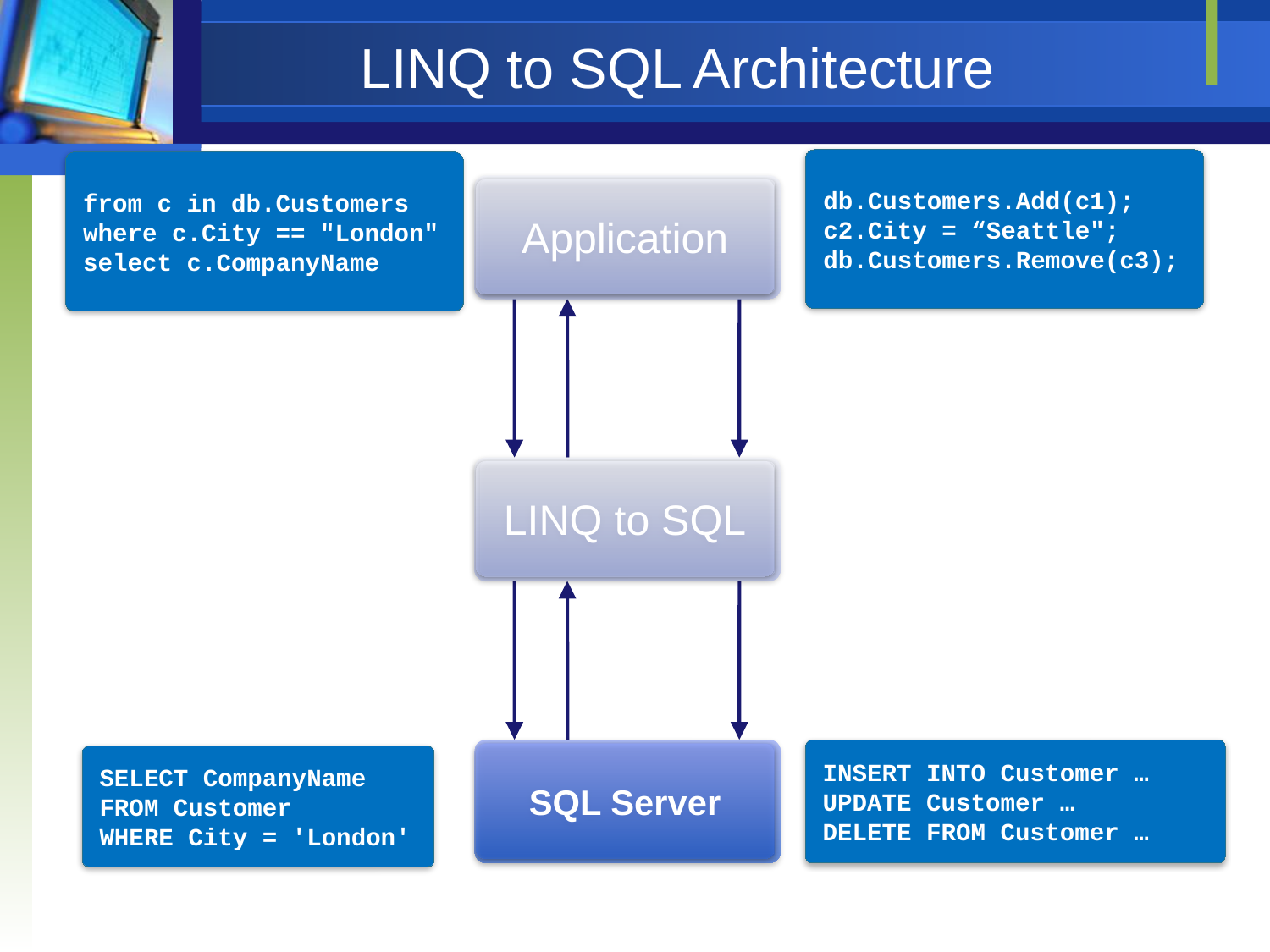

# LINQ to SQL Architecture
db.Customers.Add(c1);
c2.City = “Seattle";
db.Customers.Remove(c3);
from c in db.Customers
where c.City == "London"
select c.CompanyName

Application

Enumerate
Objects
SubmitChanges()

LINQ to SQL

SQL Query
or SProc
Rows
DML
or SProcs

SQL Server
INSERT INTO Customer …
UPDATE Customer …
DELETE FROM Customer …
SELECT CompanyName
FROM Customer
WHERE City = 'London'